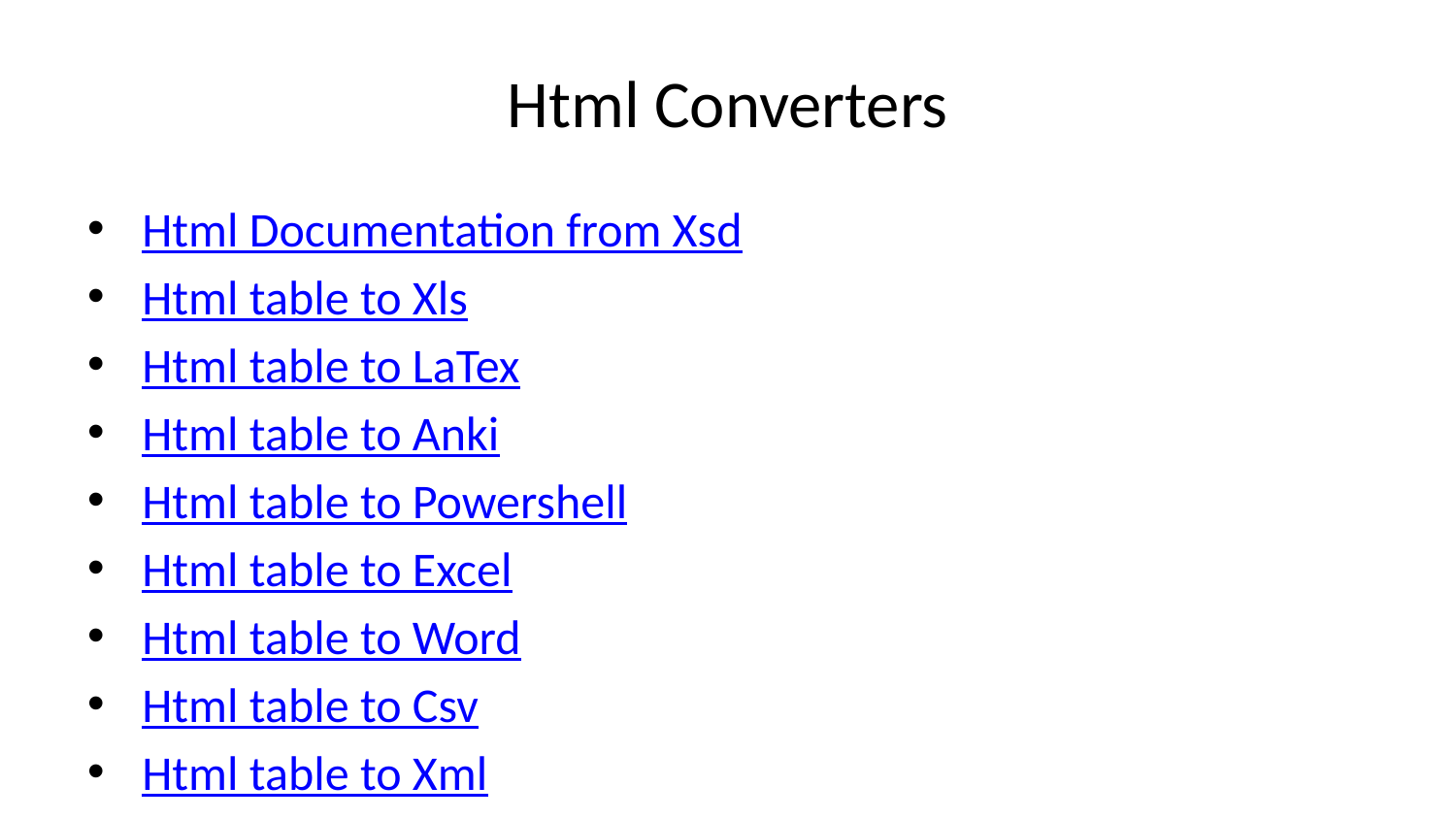

# Html Converters
Html Documentation from Xsd
Html table to Xls
Html table to LaTex
Html table to Anki
Html table to Powershell
Html table to Excel
Html table to Word
Html table to Csv
Html table to Xml
Html table to Json
Html table to Sql
Html Table To Markdown
Html To Rss
Html table to Tsv
Html To Srt
Html To Vtt
Html To Text
Html to Audio
Html to Mdb
Html to Dbf
Html table To Sqlite
Html table to Vcf